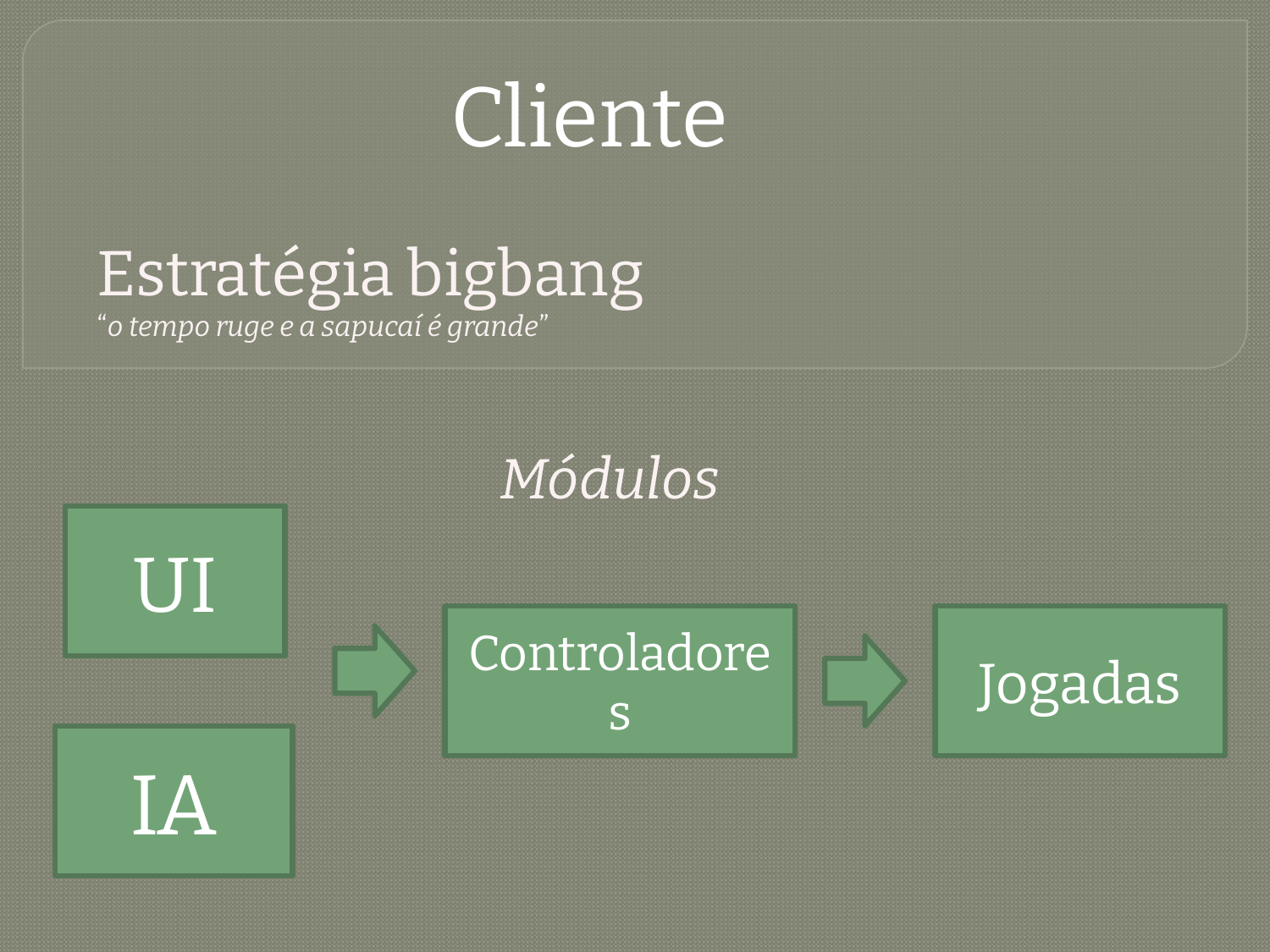

Cliente
Estratégia bigbang
“o tempo ruge e a sapucaí é grande”
Módulos
UI
Controladores
Jogadas

IA